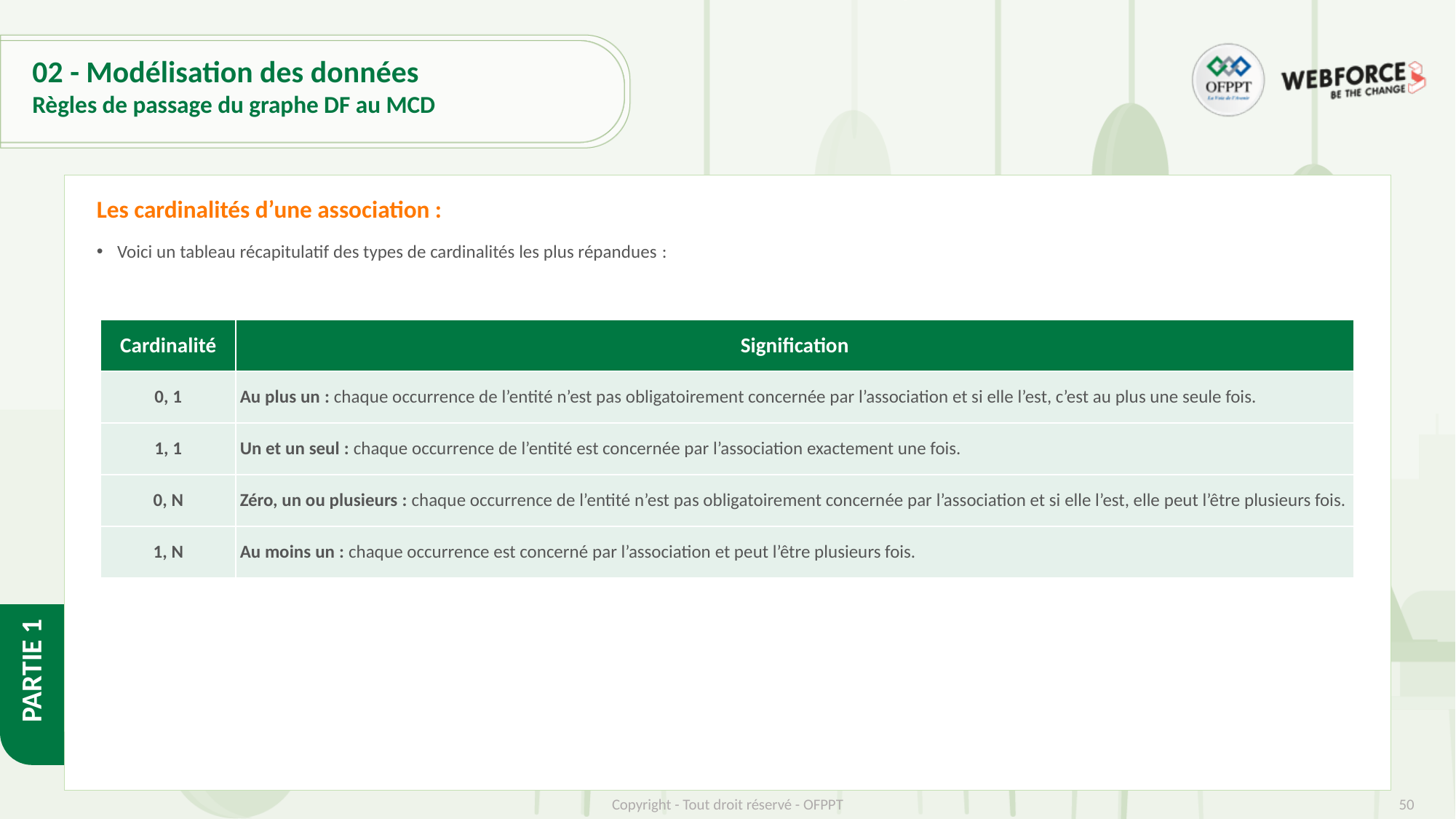

# 02 - Modélisation des données
Règles de passage du graphe DF au MCD
Les cardinalités d’une association :
Voici un tableau récapitulatif des types de cardinalités les plus répandues :

| Cardinalité | Signification |
| --- | --- |
| 0, 1 | Au plus un : chaque occurrence de l’entité n’est pas obligatoirement concernée par l’association et si elle l’est, c’est au plus une seule fois. |
| 1, 1 | Un et un seul : chaque occurrence de l’entité est concernée par l’association exactement une fois. |
| 0, N | Zéro, un ou plusieurs : chaque occurrence de l’entité n’est pas obligatoirement concernée par l’association et si elle l’est, elle peut l’être plusieurs fois. |
| 1, N | Au moins un : chaque occurrence est concerné par l’association et peut l’être plusieurs fois. |